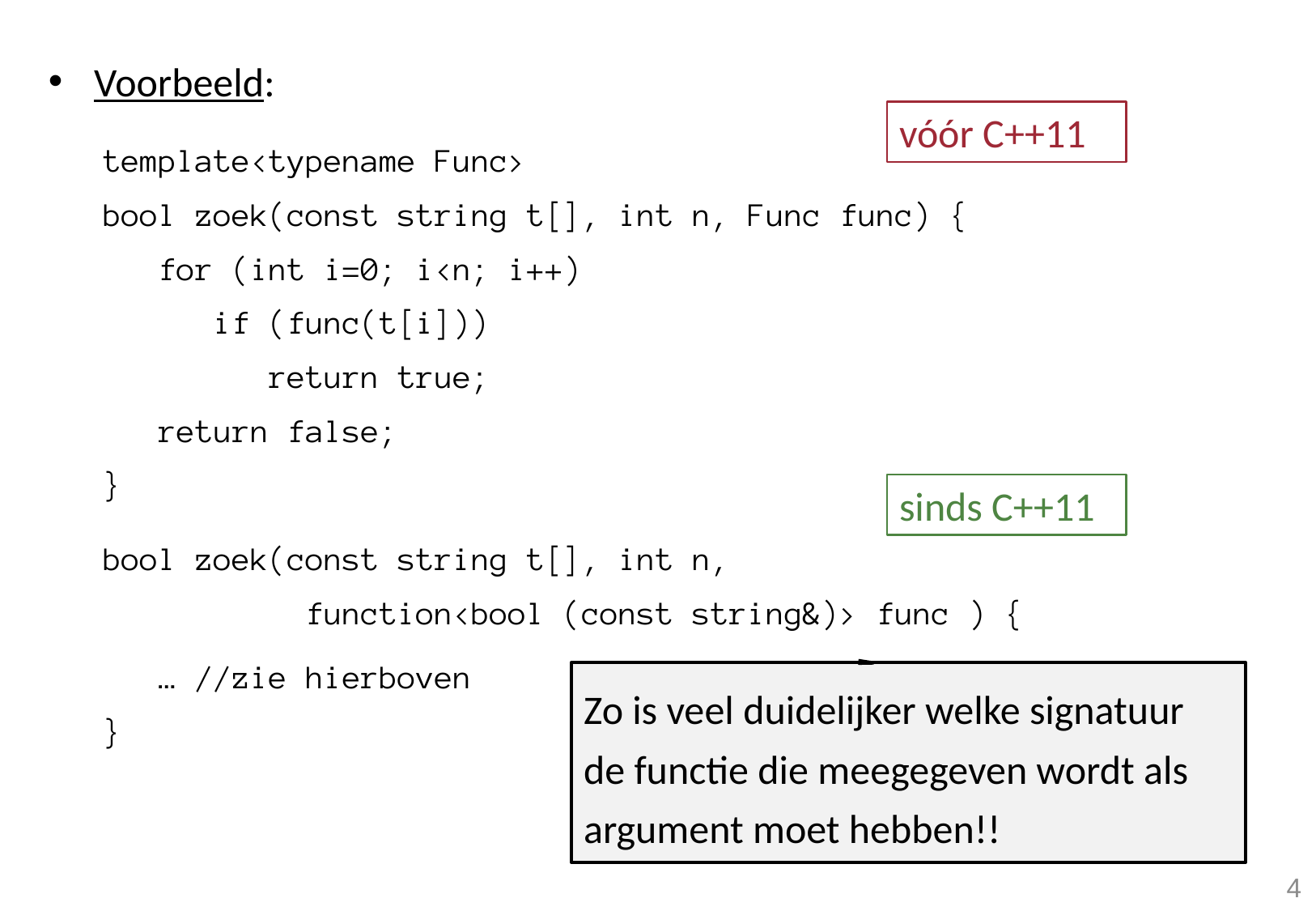

Voorbeeld:
   template<typename Func>
   bool zoek(const string t[], int n, Func func) {
      for (int i=0; i<n; i++)
         if (func(t[i]))
            return true;
      return false;
   }
   bool zoek(const string t[], int n,
              function<bool (const string&)> func ) {
      … //zie hierboven
   }

vóór C++11
sinds C++11
Zo is veel duidelijker welke signatuur de functie die meegegeven wordt als argument moet hebben!!
4